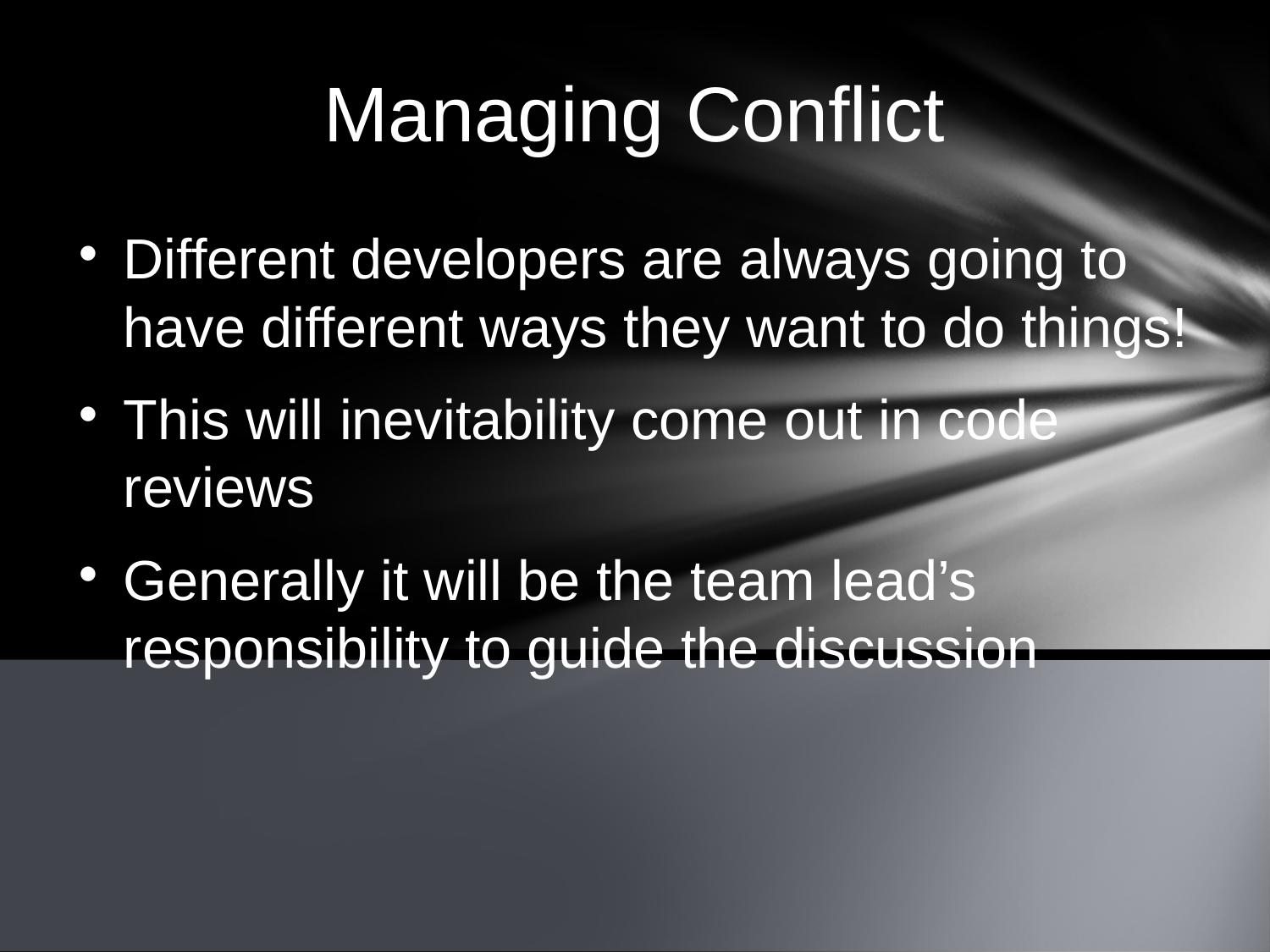

Managing Conflict
Different developers are always going to have different ways they want to do things!
This will inevitability come out in code reviews
Generally it will be the team lead’s responsibility to guide the discussion